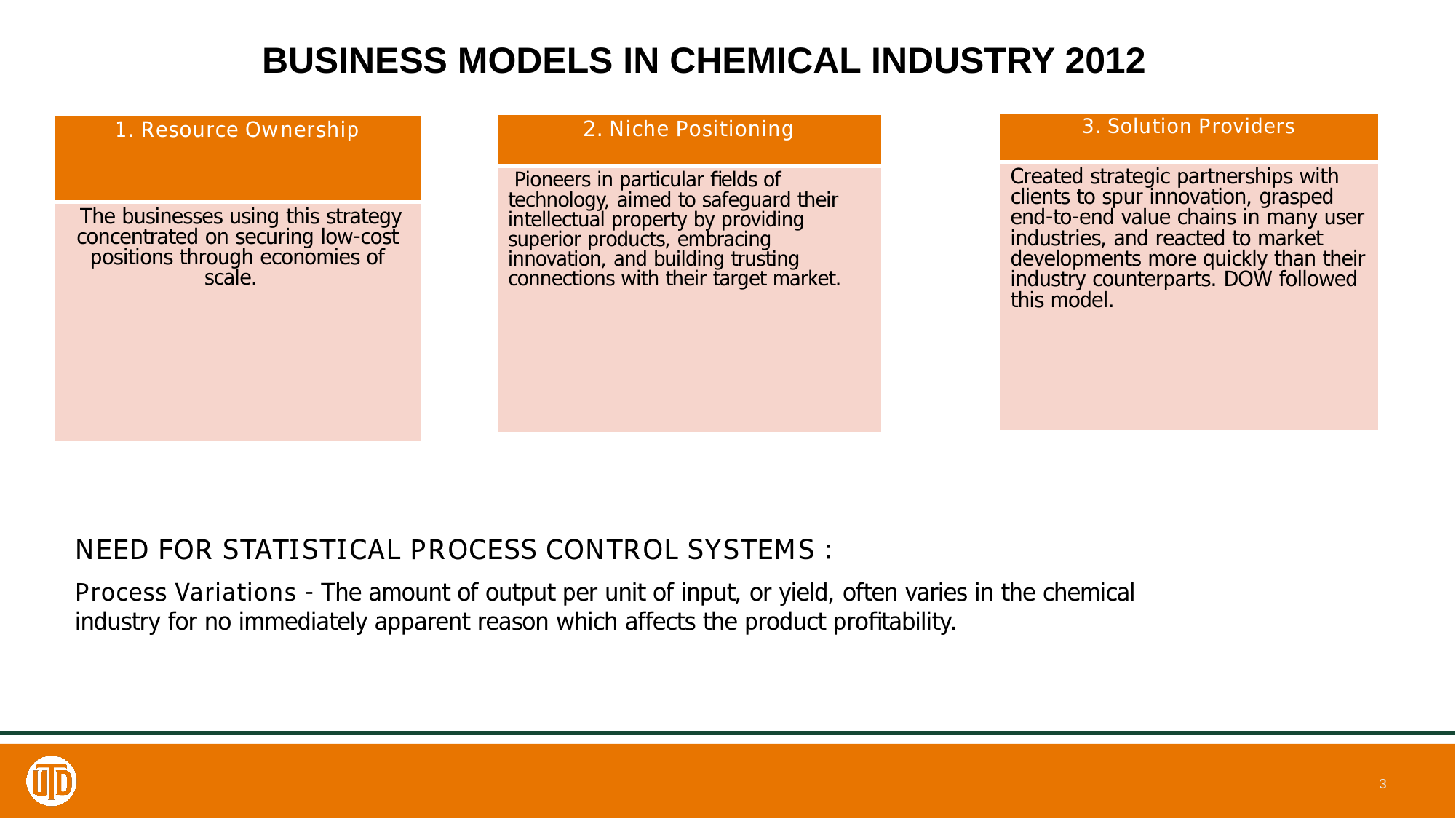

# BUSINESS MODELS IN CHEMICAL INDUSTRY 2012
| 3. Solution Providers |
| --- |
| Created strategic partnerships with clients to spur innovation, grasped end-to-end value chains in many user industries, and reacted to market developments more quickly than their industry counterparts. DOW followed this model. |
| 2. Niche Positioning |
| --- |
| Pioneers in particular fields of technology, aimed to safeguard their intellectual property by providing superior products, embracing innovation, and building trusting connections with their target market. |
| 1. Resource Ownership |
| --- |
| The businesses using this strategy concentrated on securing low-cost positions through economies of scale. |
NEED FOR STATISTICAL PROCESS CONTROL SYSTEMS :
Process Variations - The amount of output per unit of input, or yield, often varies in the chemical industry for no immediately apparent reason which affects the product profitability.
3